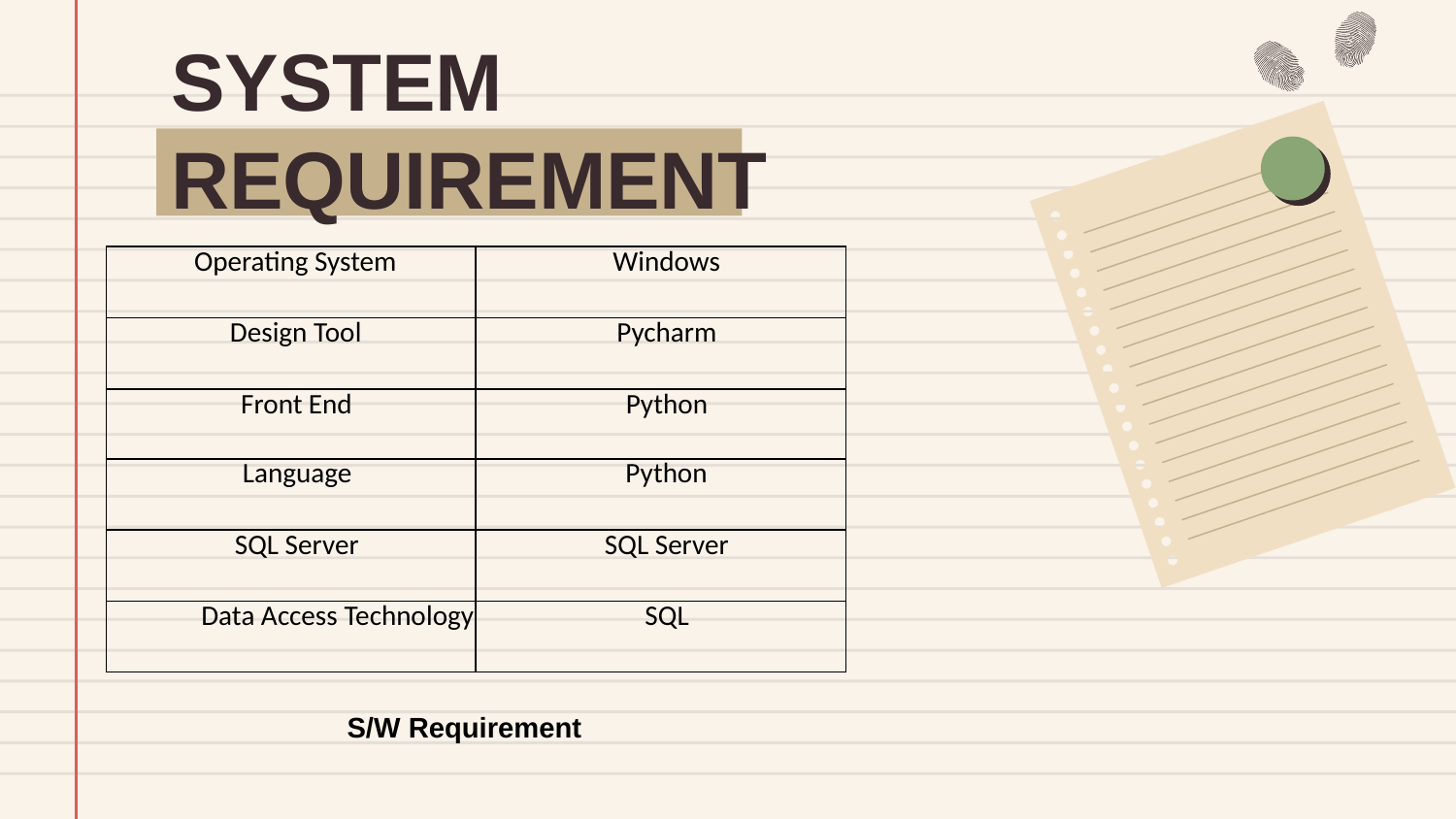

# SYSTEM REQUIREMENT

| Operating System | Windows |
| --- | --- |
| Design Tool | Pycharm |
| Front End | Python |
| Language | Python |
| SQL Server | SQL Server |
| Data Access Technology | SQL |
S/W Requirement